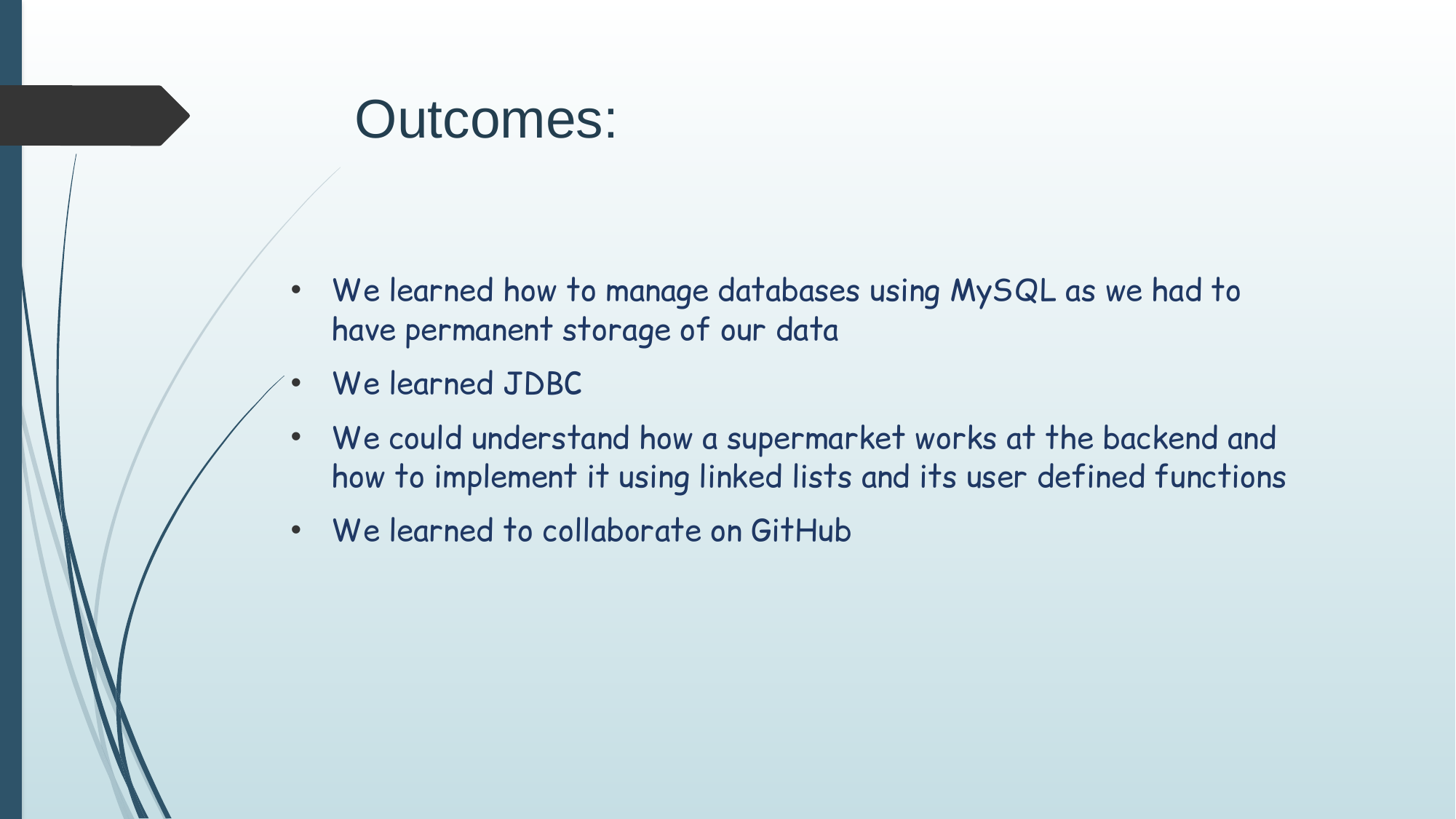

# Outcomes:
We learned how to manage databases using MySQL as we had to have permanent storage of our data
We learned JDBC
We could understand how a supermarket works at the backend and how to implement it using linked lists and its user defined functions
We learned to collaborate on GitHub